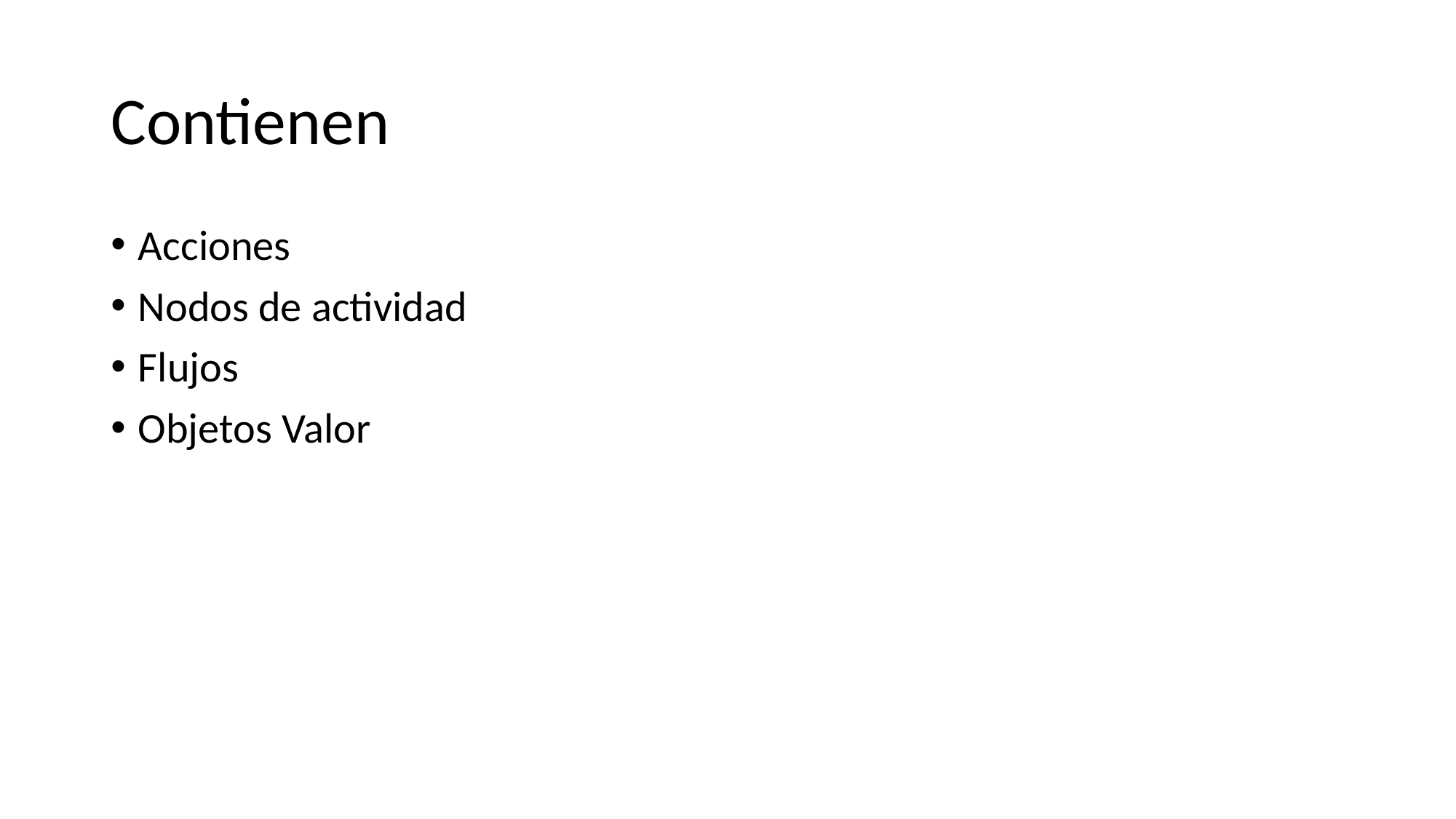

# Contienen
Acciones
Nodos de actividad
Flujos
Objetos Valor